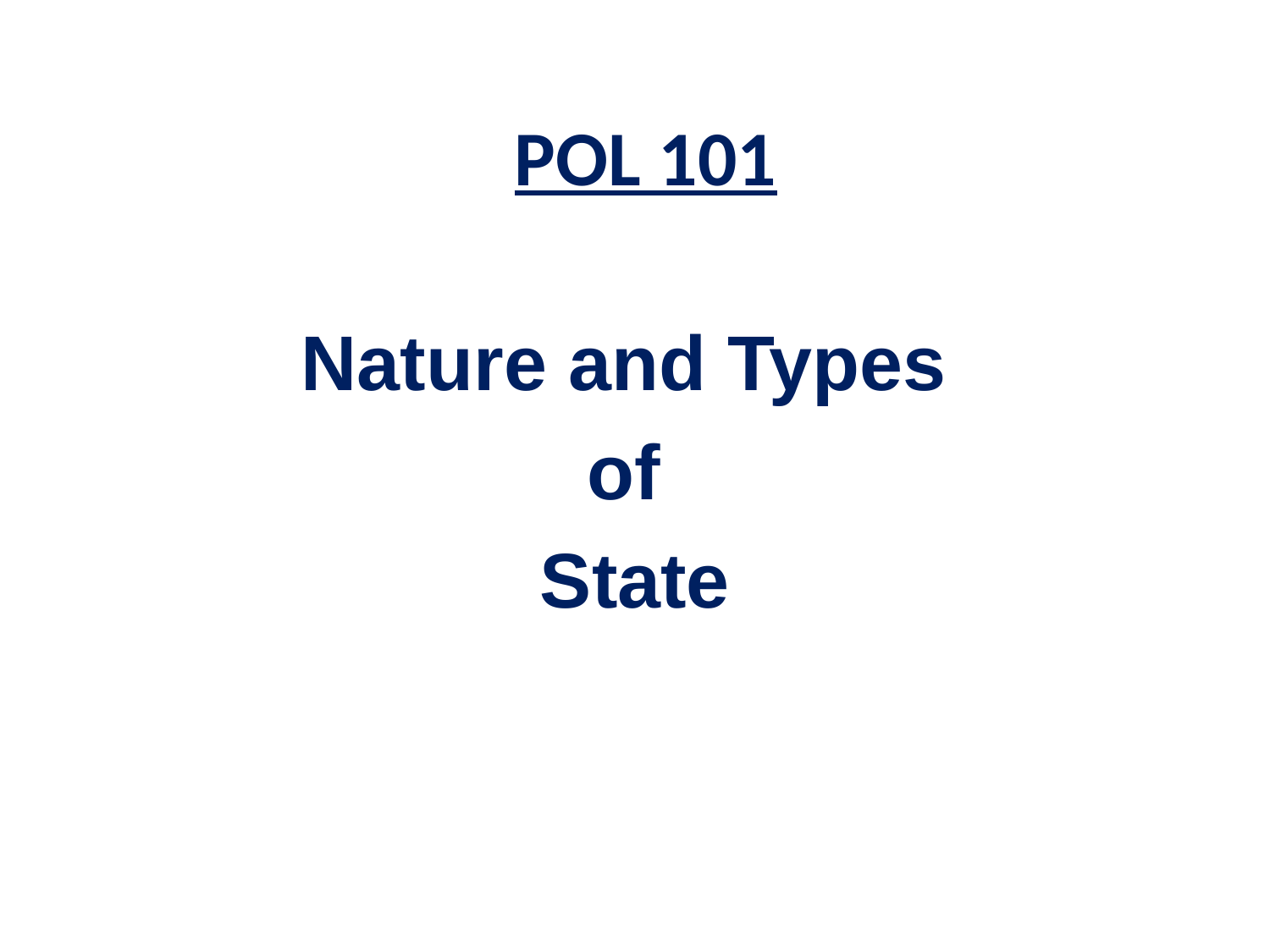

# POL 101
Nature and Types
of
State